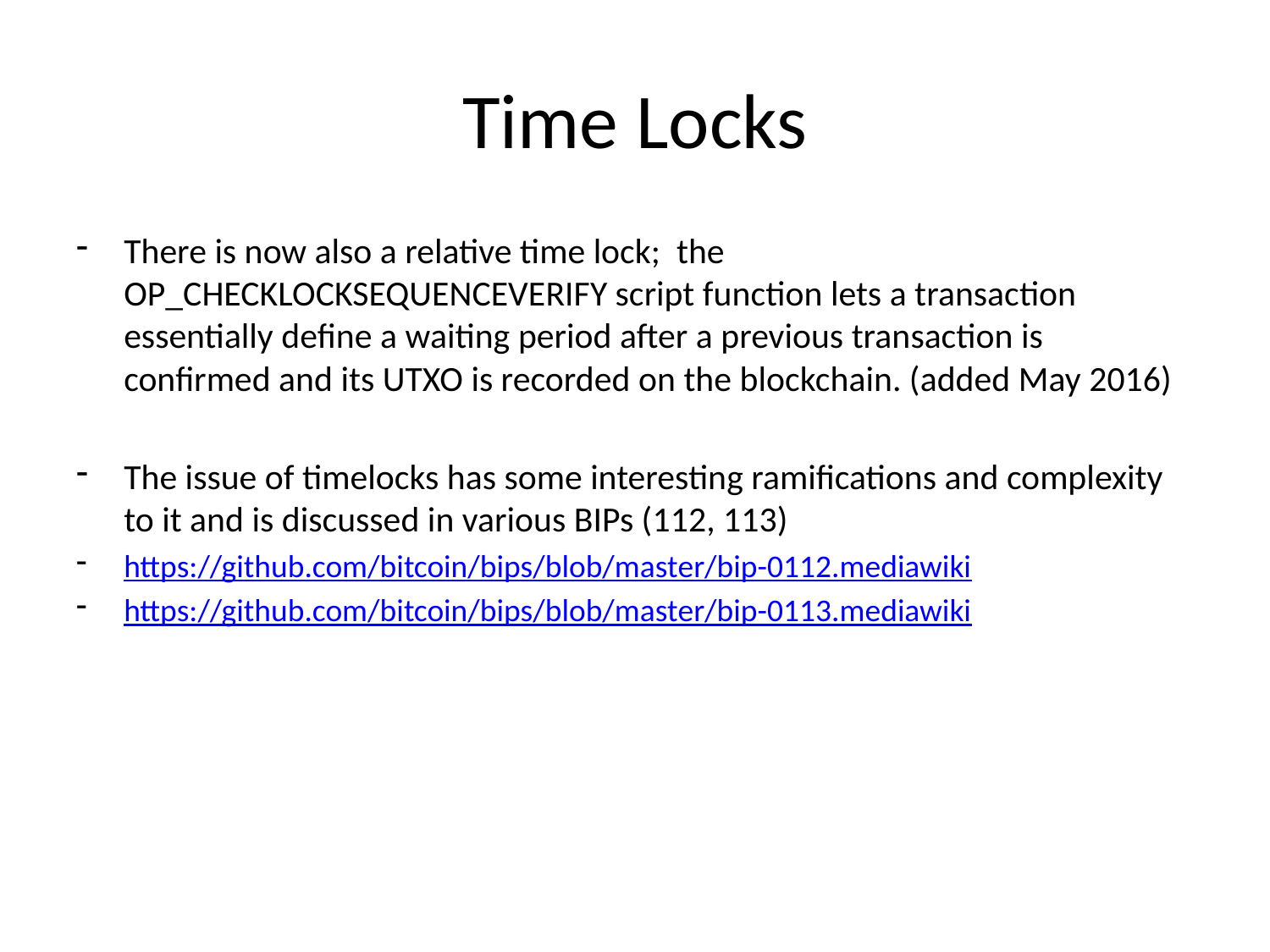

# Time Locks
There is now also a relative time lock;  the OP_CHECKLOCKSEQUENCEVERIFY script function lets a transaction essentially define a waiting period after a previous transaction is confirmed and its UTXO is recorded on the blockchain. (added May 2016)

The issue of timelocks has some interesting ramifications and complexity to it and is discussed in various BIPs (112, 113)
https://github.com/bitcoin/bips/blob/master/bip-0112.mediawiki
https://github.com/bitcoin/bips/blob/master/bip-0113.mediawiki